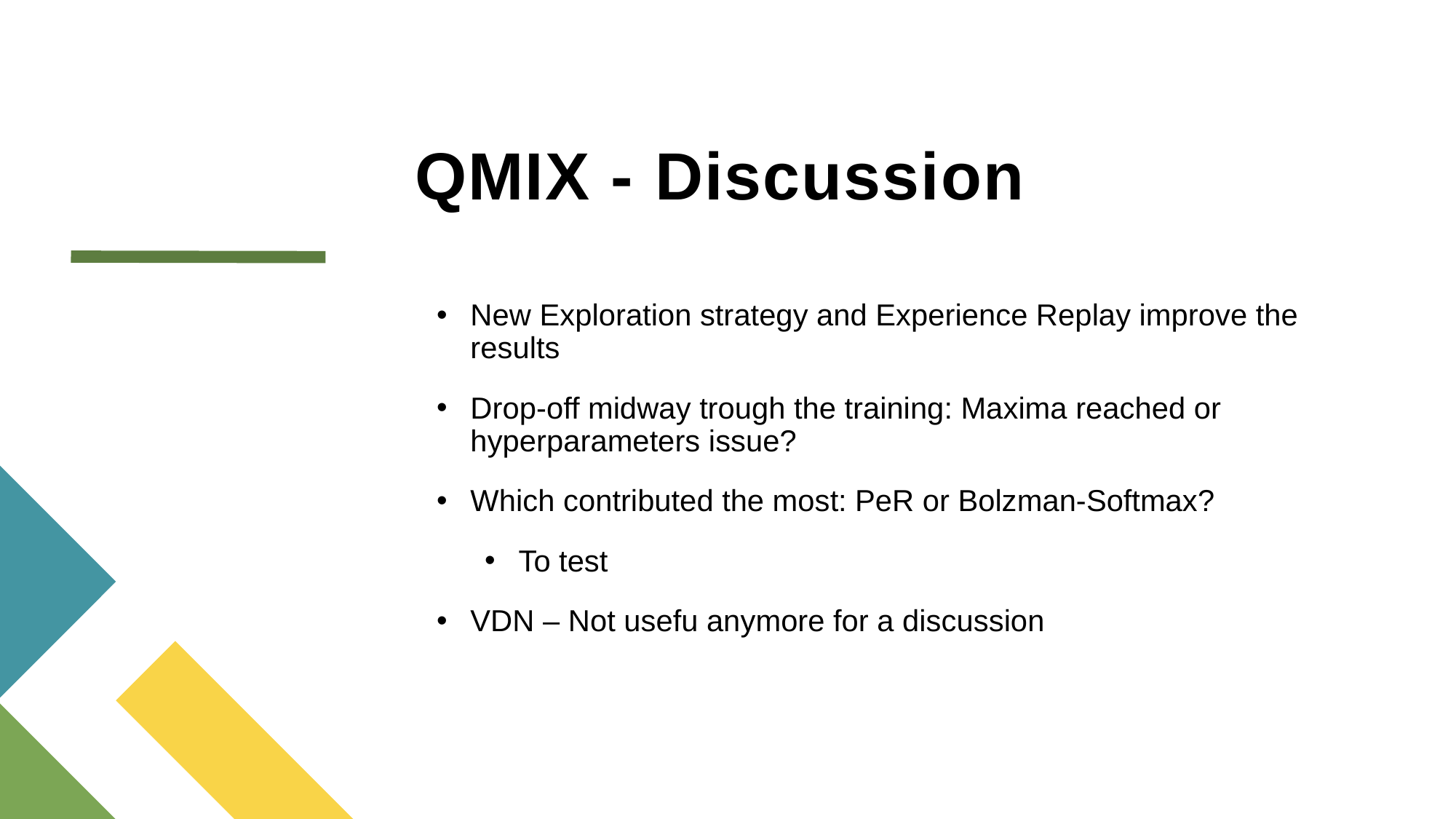

# QMIX - Discussion
New Exploration strategy and Experience Replay improve the results
Drop-off midway trough the training: Maxima reached or hyperparameters issue?
Which contributed the most: PeR or Bolzman-Softmax?
To test
VDN – Not usefu anymore for a discussion